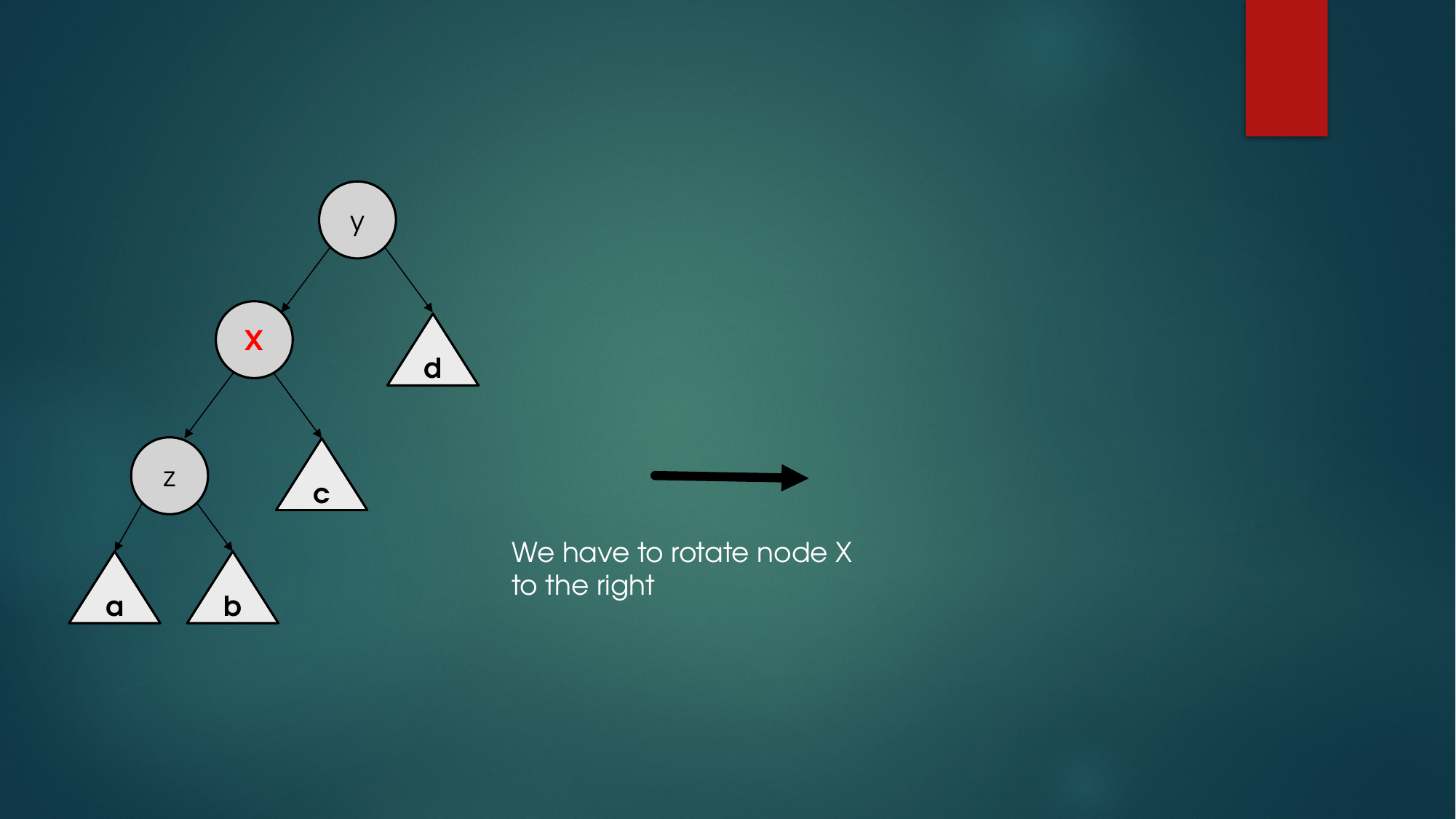

y
X
d
z
c
We have to rotate node X
to the right
a
b